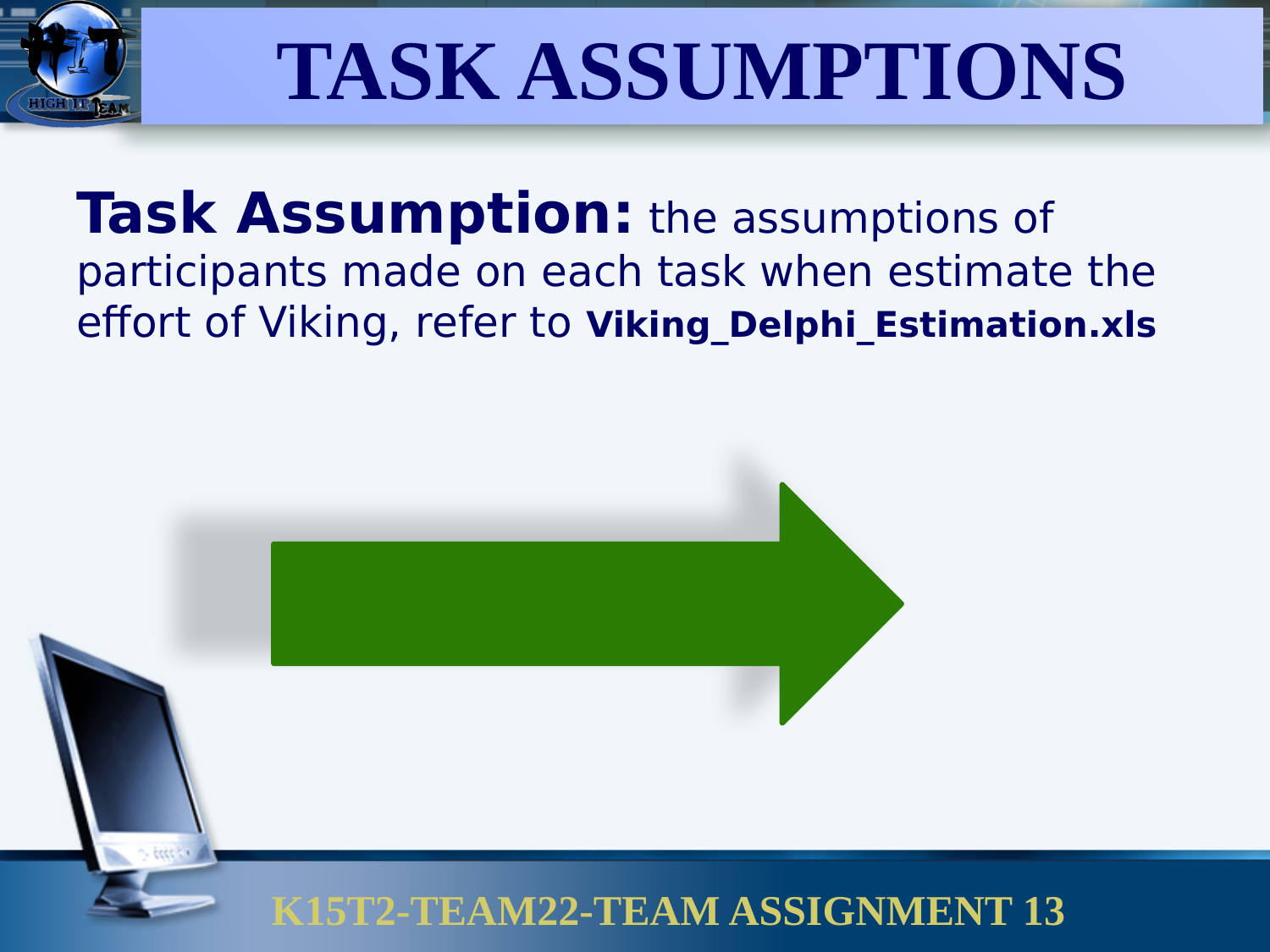

Task assumptions
Task Assumption: the assumptions of participants made on each task when estimate the effort of Viking, refer to Viking_Delphi_Estimation.xls